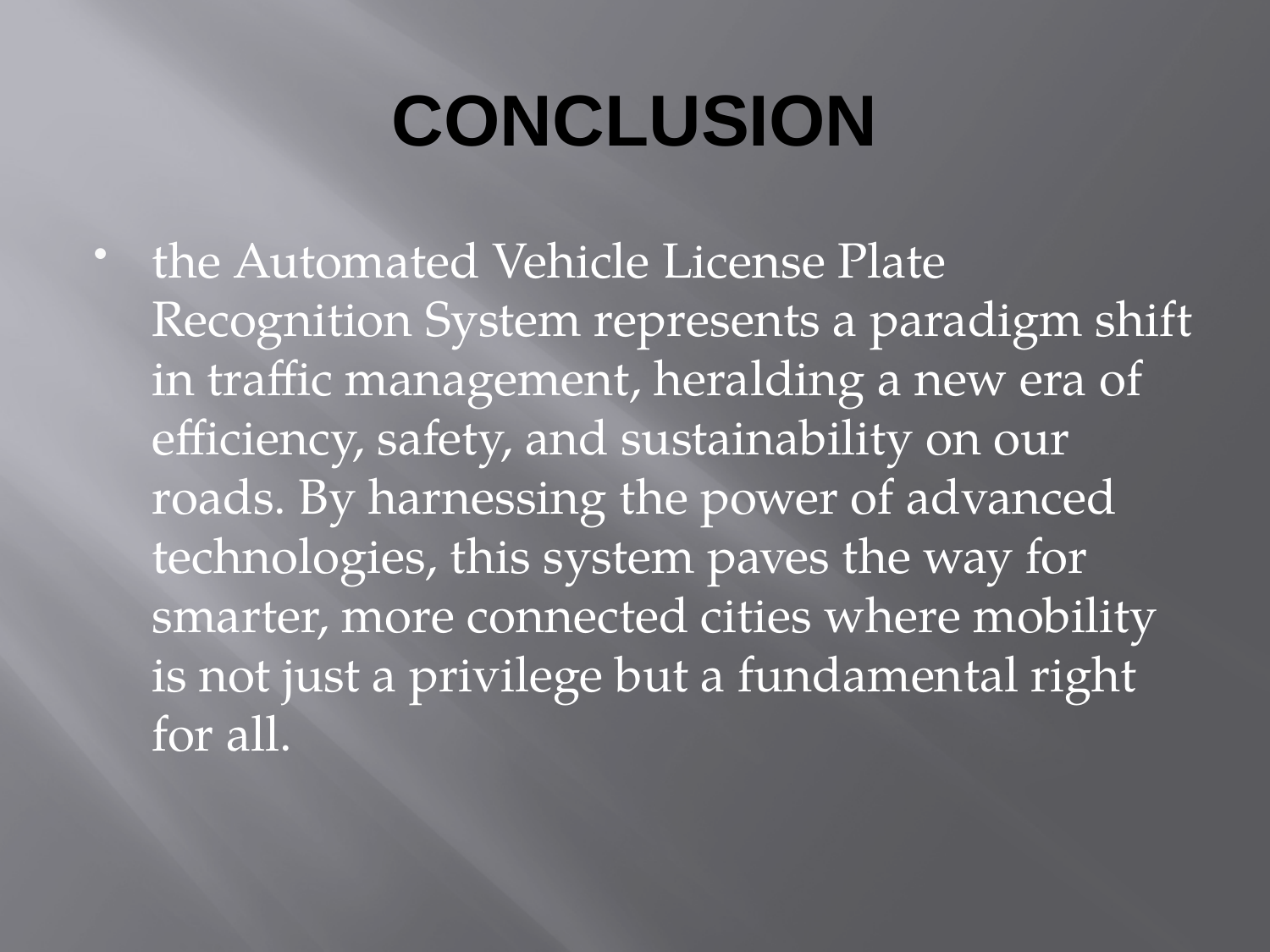

# CONCLUSION
the Automated Vehicle License Plate Recognition System represents a paradigm shift in traffic management, heralding a new era of efficiency, safety, and sustainability on our roads. By harnessing the power of advanced technologies, this system paves the way for smarter, more connected cities where mobility is not just a privilege but a fundamental right for all.